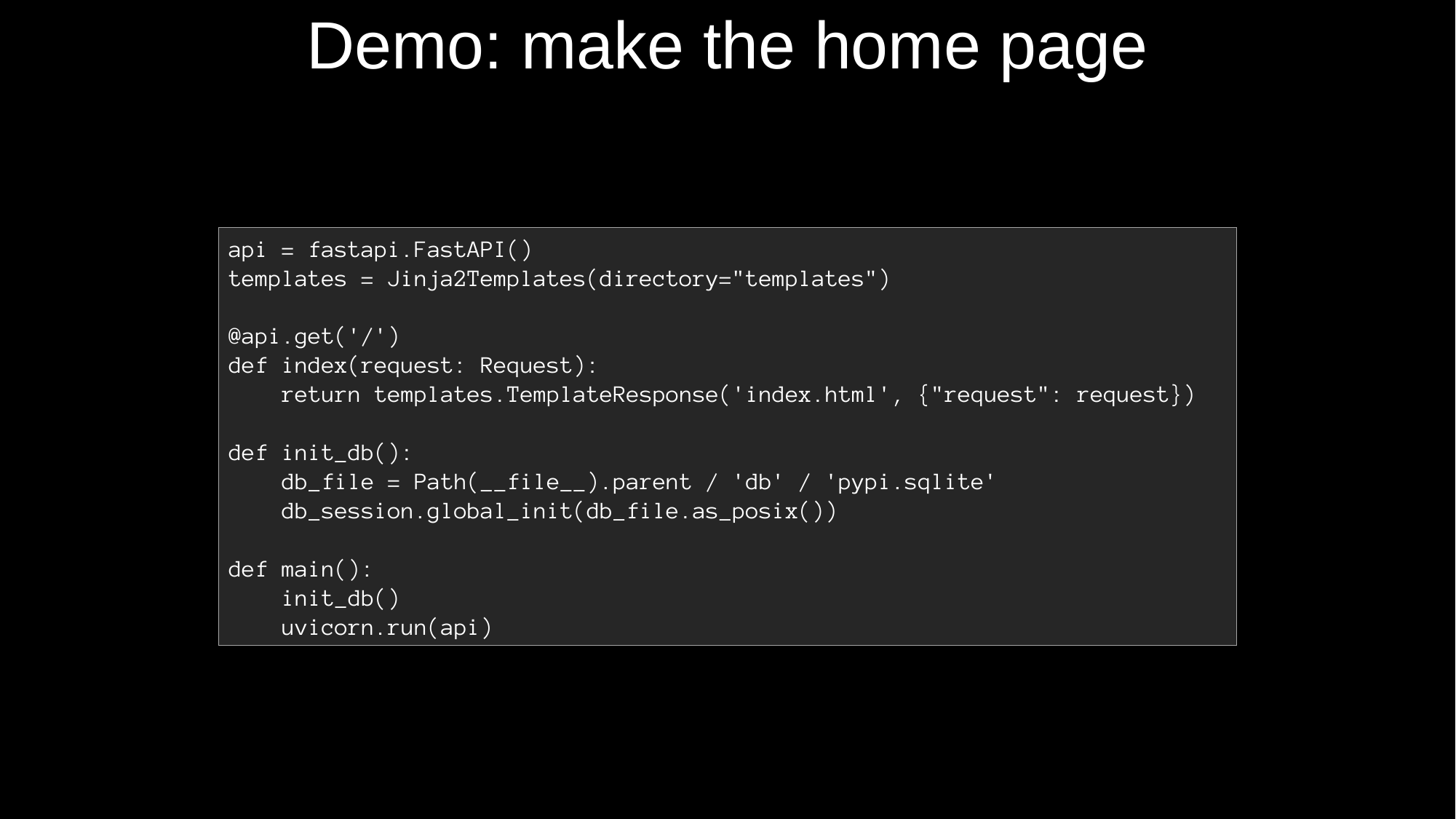

Demo: make the home page
api = fastapi.FastAPI()
templates = Jinja2Templates(directory="templates")

@api.get('/')
def index(request: Request):
    return templates.TemplateResponse('index.html', {"request": request})

def init_db():
    db_file = Path(__file__).parent / 'db' / 'pypi.sqlite'
    db_session.global_init(db_file.as_posix())

def main():
    init_db()
    uvicorn.run(api)